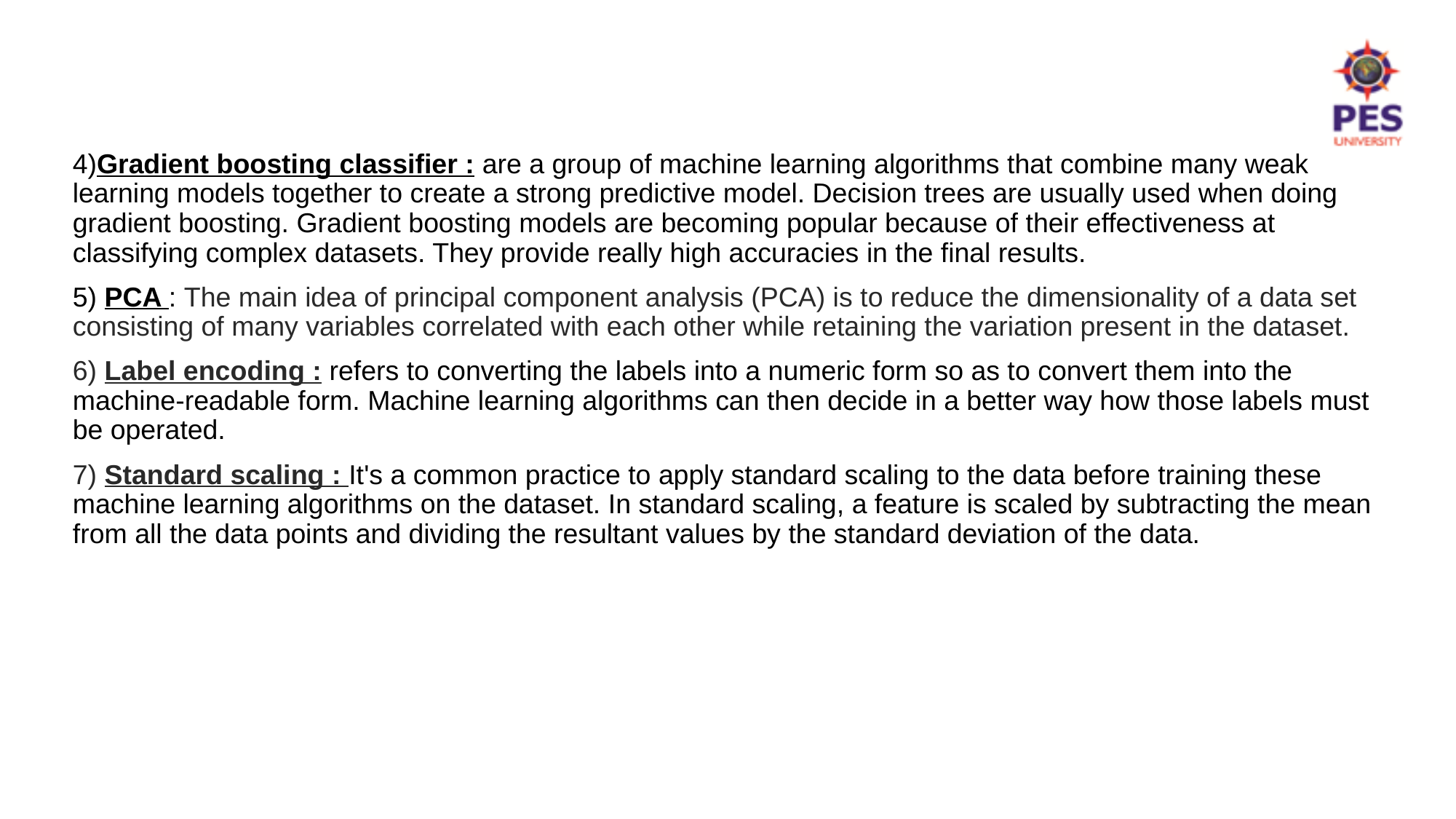

# 4)Gradient boosting classifier : are a group of machine learning algorithms that combine many weak learning models together to create a strong predictive model. Decision trees are usually used when doing gradient boosting. Gradient boosting models are becoming popular because of their effectiveness at classifying complex datasets. They provide really high accuracies in the final results.
5) PCA : The main idea of principal component analysis (PCA) is to reduce the dimensionality of a data set consisting of many variables correlated with each other while retaining the variation present in the dataset.
6) Label encoding : refers to converting the labels into a numeric form so as to convert them into the machine-readable form. Machine learning algorithms can then decide in a better way how those labels must be operated.
7) Standard scaling : It's a common practice to apply standard scaling to the data before training these machine learning algorithms on the dataset. In standard scaling, a feature is scaled by subtracting the mean from all the data points and dividing the resultant values by the standard deviation of the data.